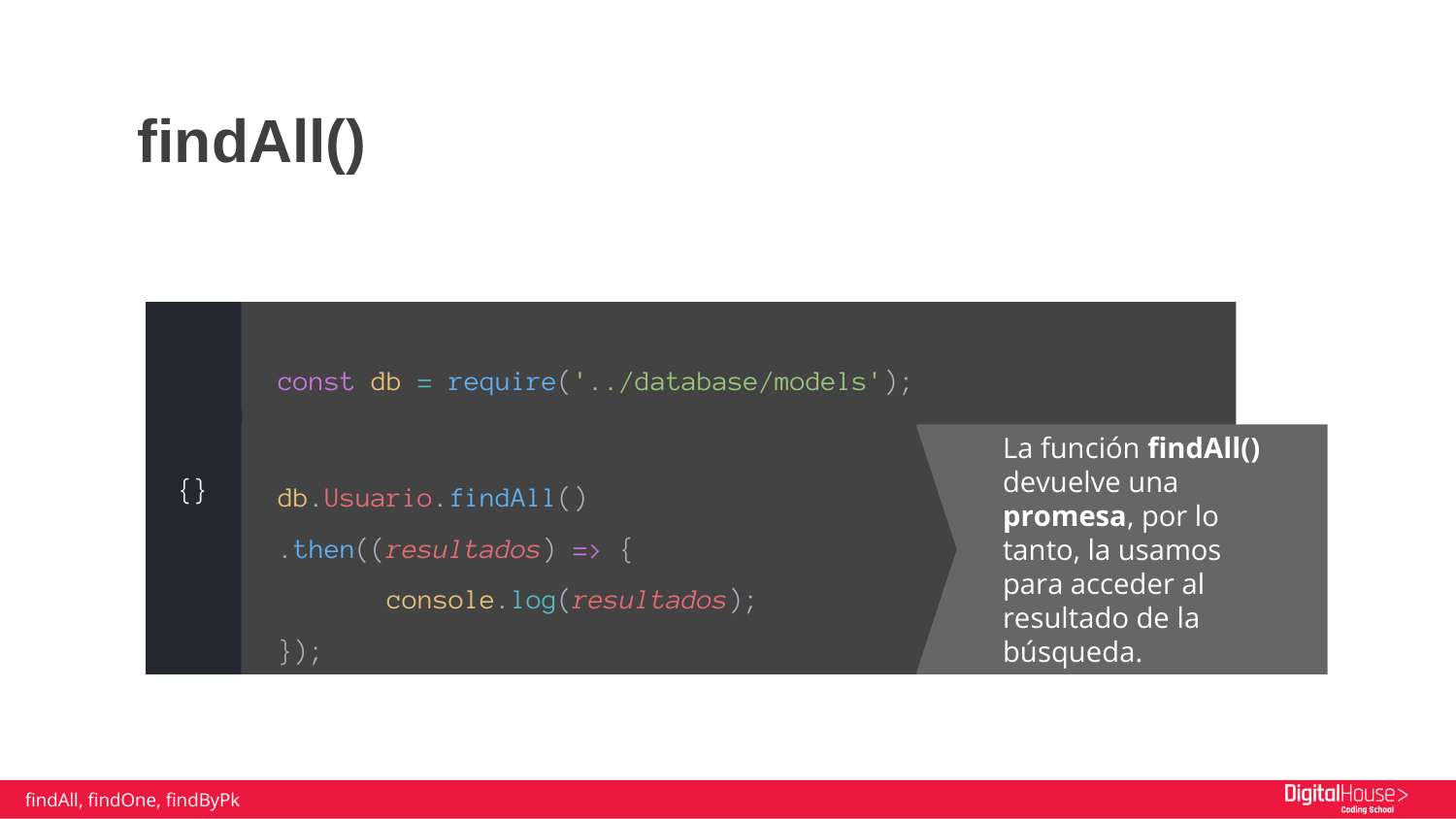

findAll()
const db = require('../database/models');

const db = require('../database/models');

db.Usuario.findAll()
.then((resultados) => {
       console.log(resultados);
});
{}
db.Usuario.findAll()
.then((resultados) => {
       console.log(resultados);
});
La función findAll() devuelve una promesa, por lo tanto, la usamos para acceder al resultado de la búsqueda.